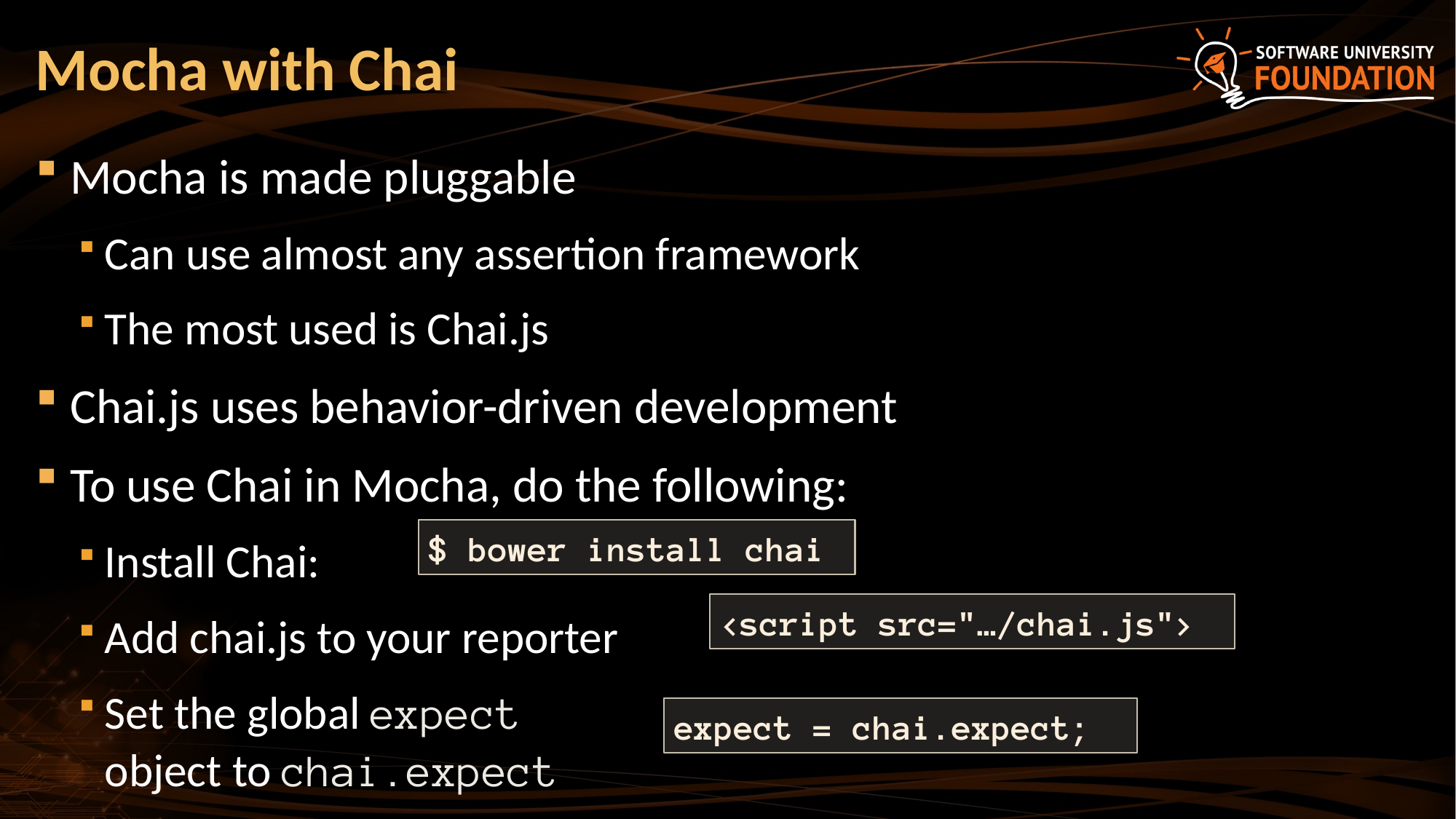

# Mocha with Chai
Mocha is made pluggable
Can use almost any assertion framework
The most used is Chai.js
Chai.js uses behavior-driven development
To use Chai in Mocha, do the following:
Install Chai:
Add chai.js to your reporter
Set the global expect
object to chai.expect
$ bower install chai
<script src="…/chai.js">
expect = chai.expect;